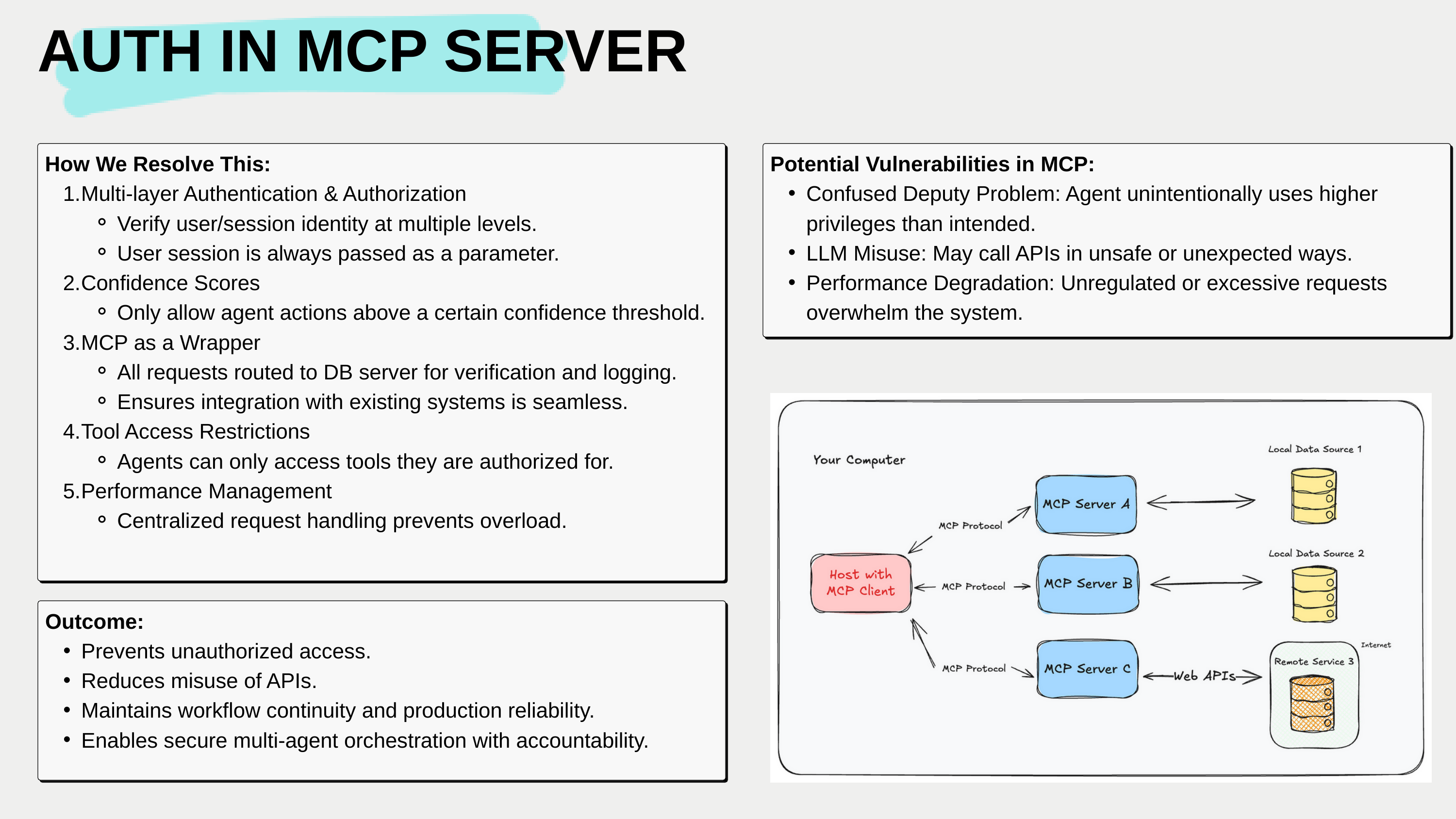

AUTH IN MCP SERVER

How We Resolve This:
Multi-layer Authentication & Authorization
Verify user/session identity at multiple levels.
User session is always passed as a parameter.
Confidence Scores
Only allow agent actions above a certain confidence threshold.
MCP as a Wrapper
All requests routed to DB server for verification and logging.
Ensures integration with existing systems is seamless.
Tool Access Restrictions
Agents can only access tools they are authorized for.
Performance Management
Centralized request handling prevents overload.

Potential Vulnerabilities in MCP:
Confused Deputy Problem: Agent unintentionally uses higher privileges than intended.
LLM Misuse: May call APIs in unsafe or unexpected ways.
Performance Degradation: Unregulated or excessive requests overwhelm the system.

Outcome:
Prevents unauthorized access.
Reduces misuse of APIs.
Maintains workflow continuity and production reliability.
Enables secure multi-agent orchestration with accountability.